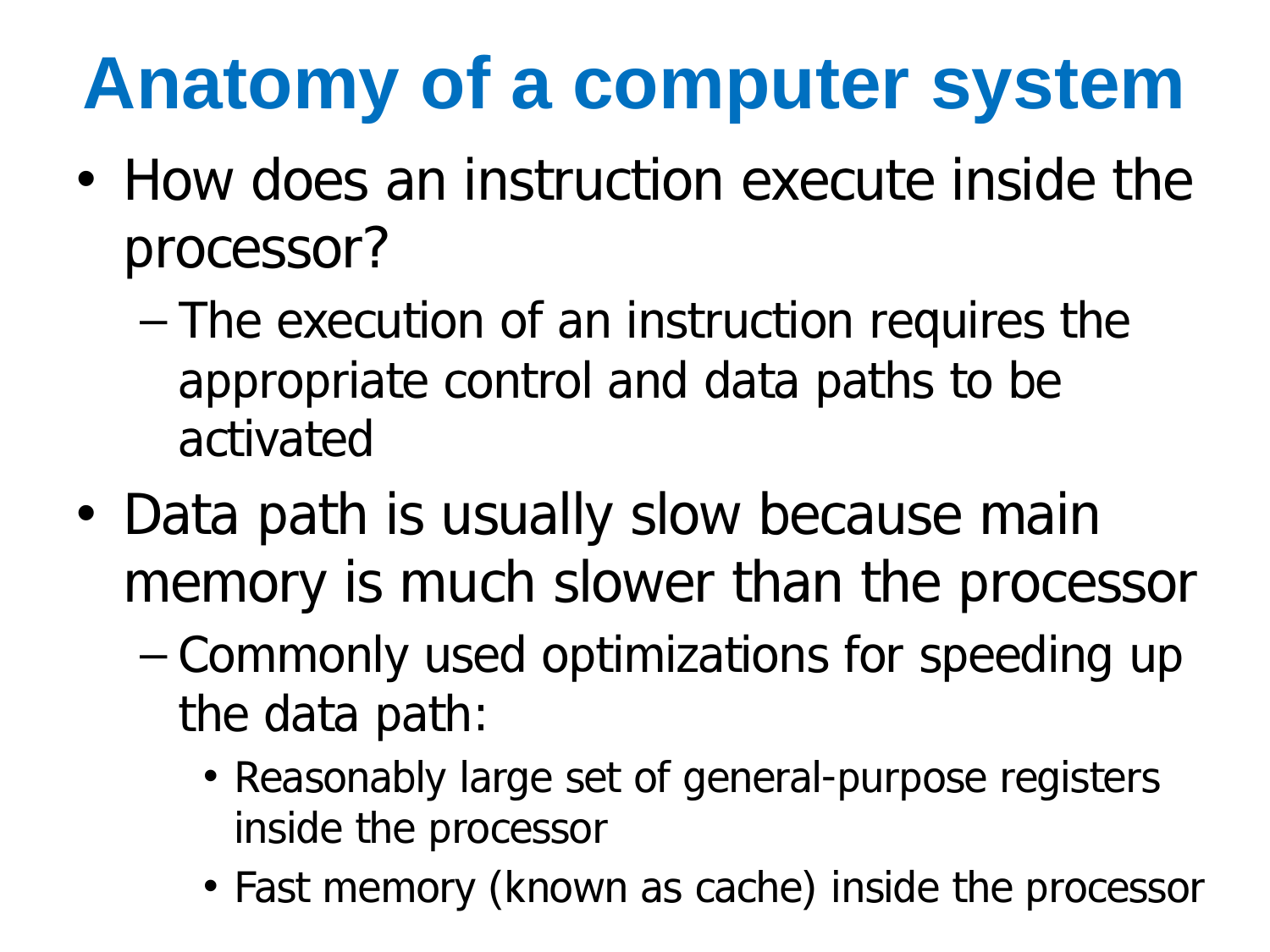

# Anatomy of a computer system
How does an instruction execute inside the processor?
The execution of an instruction requires the appropriate control and data paths to be activated
Data path is usually slow because main memory is much slower than the processor
Commonly used optimizations for speeding up the data path:
Reasonably large set of general-purpose registers inside the processor
Fast memory (known as cache) inside the processor